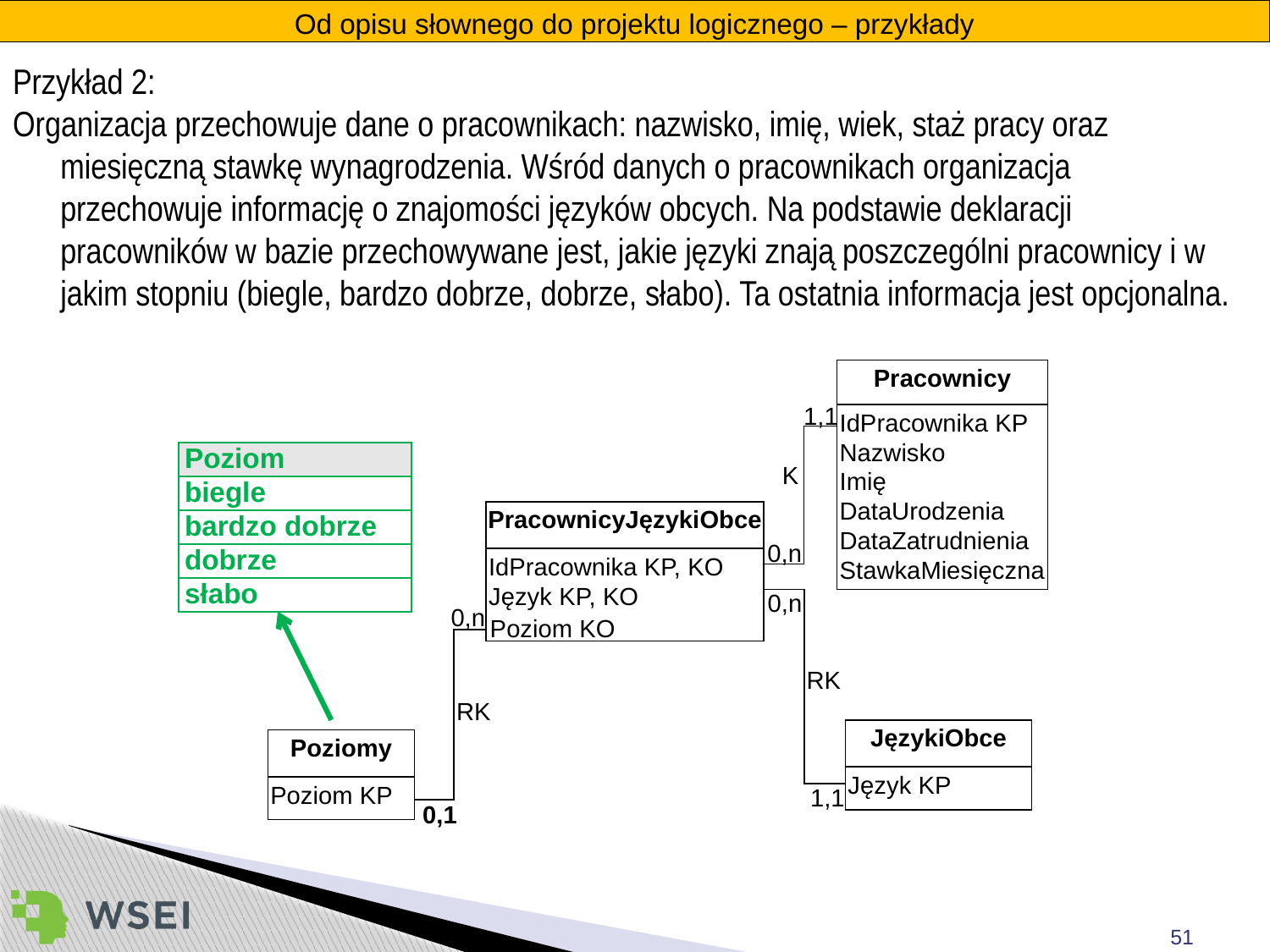

Od opisu słownego do projektu logicznego – przykłady
Przykład 2:
Organizacja przechowuje dane o pracownikach: nazwisko, imię, wiek, staż pracy oraz miesięczną stawkę wynagrodzenia. Wśród danych o pracownikach organizacja przechowuje informację o znajomości języków obcych. Na podstawie deklaracji pracowników w bazie przechowywane jest, jakie języki znają poszczególni pracownicy i w jakim stopniu (biegle, bardzo dobrze, dobrze, słabo). Ta ostatnia informacja jest opcjonalna.
Pracownicy
1,1
IdPracownika KP
Nazwisko
Imię
DataUrodzenia
DataZatrudnienia
StawkaMiesięczna

| Poziom |
| --- |
| biegle |
| bardzo dobrze |
| dobrze |
| słabo |
K
PracownicyJęzykiObce
0,n
IdPracownika KP, KO
Język KP, KO
0,n

0,n
Poziom KO

RK
RK
JęzykiObce
Poziomy
Język KP
Poziom KP
1,1
0,1
51